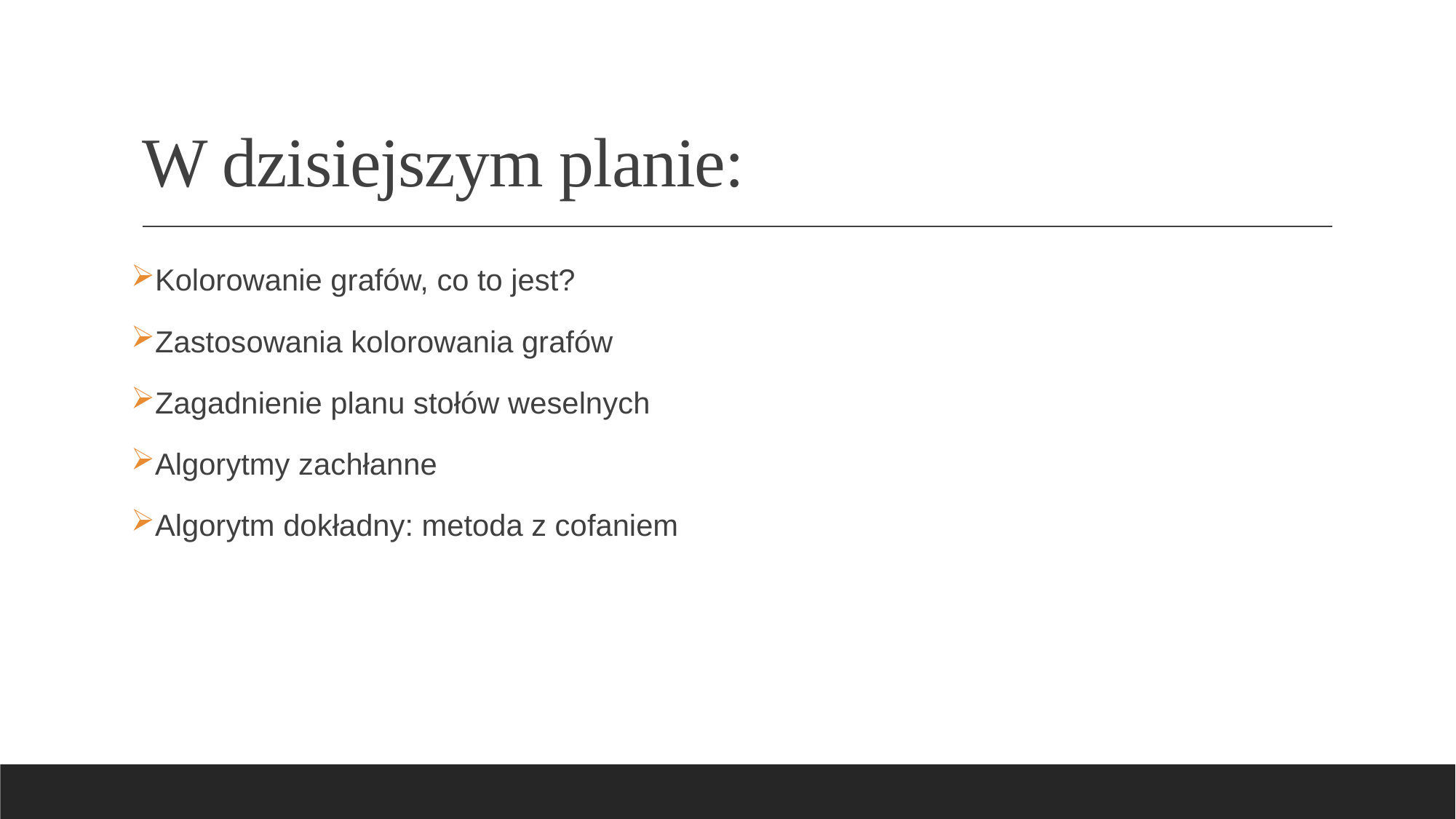

# W dzisiejszym planie:
Kolorowanie grafów, co to jest?
Zastosowania kolorowania grafów
Zagadnienie planu stołów weselnych
Algorytmy zachłanne
Algorytm dokładny: metoda z cofaniem